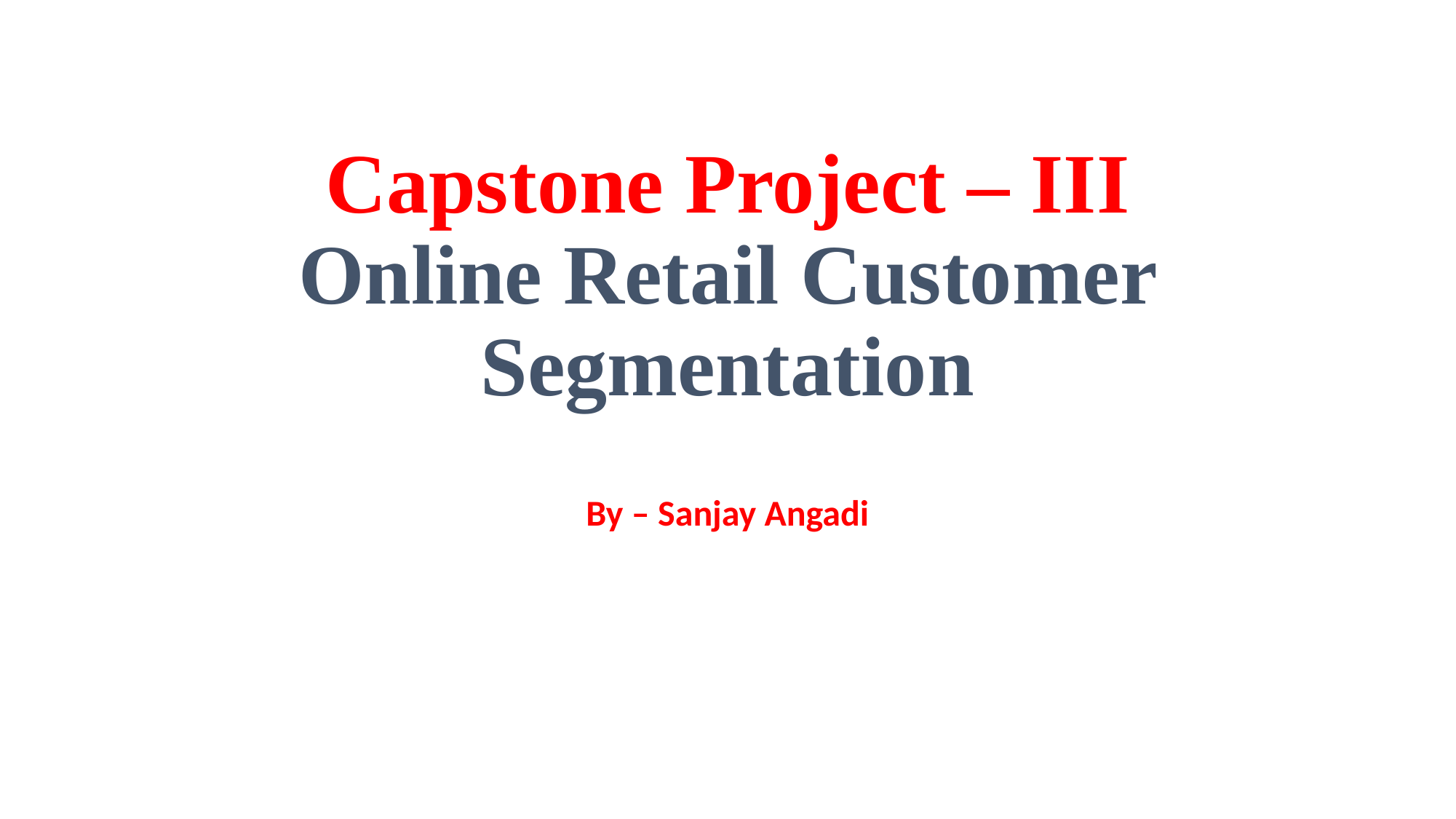

# Capstone Project – III Online Retail Customer Segmentation

By – Sanjay Angadi